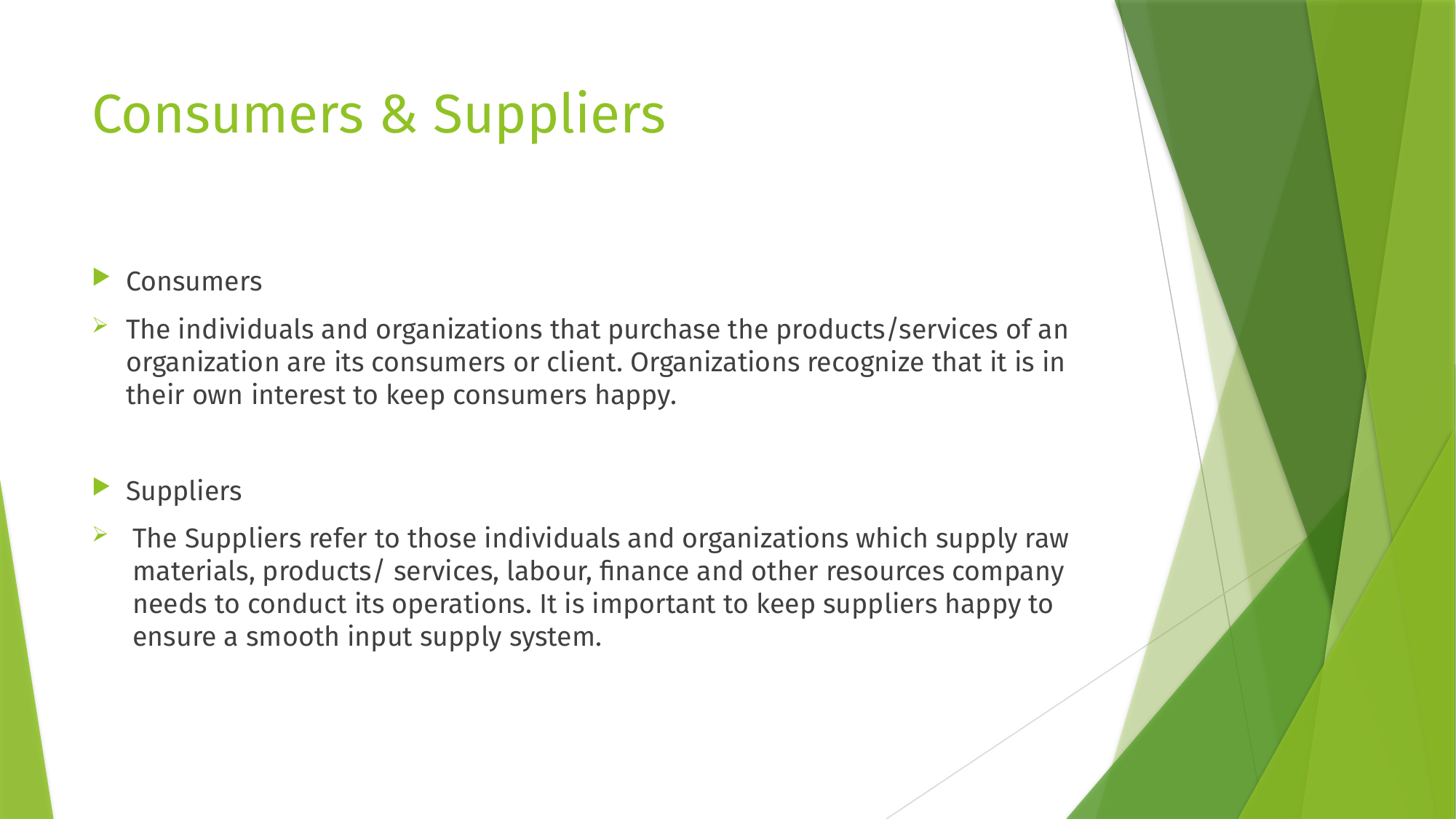

# Consumers & Suppliers
Consumers
The individuals and organizations that purchase the products/services of an organization are its consumers or client. Organizations recognize that it is in their own interest to keep consumers happy.

Suppliers
The Suppliers refer to those individuals and organizations which supply raw materials, products/ services, labour, finance and other resources company needs to conduct its operations. It is important to keep suppliers happy to ensure a smooth input supply system.